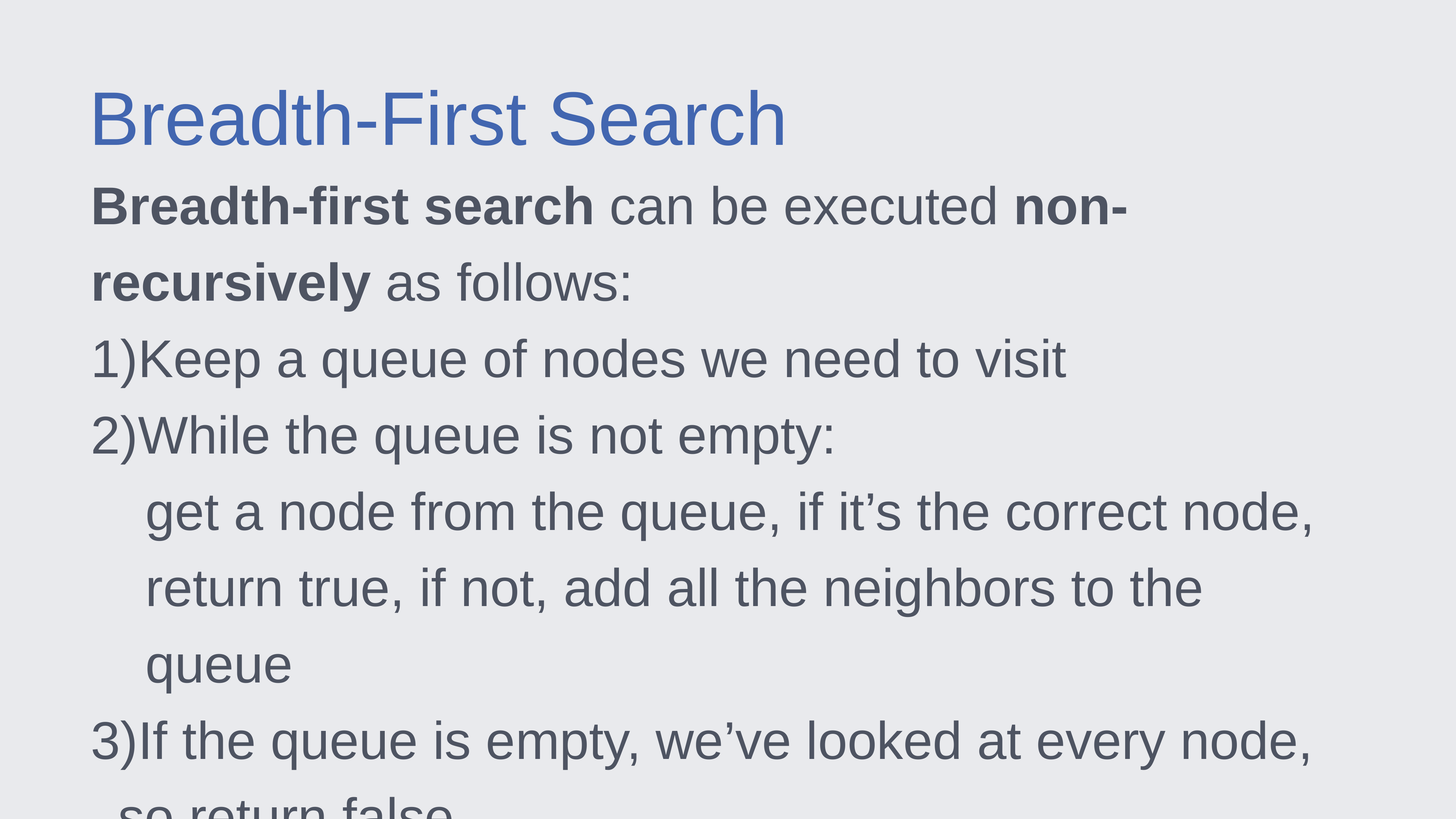

Breadth-First Search
Breadth-first search can be executed non-recursively as follows:
Keep a queue of nodes we need to visit
While the queue is not empty:
get a node from the queue, if it’s the correct node, return true, if not, add all the neighbors to the queue
If the queue is empty, we’ve looked at every node, so return false